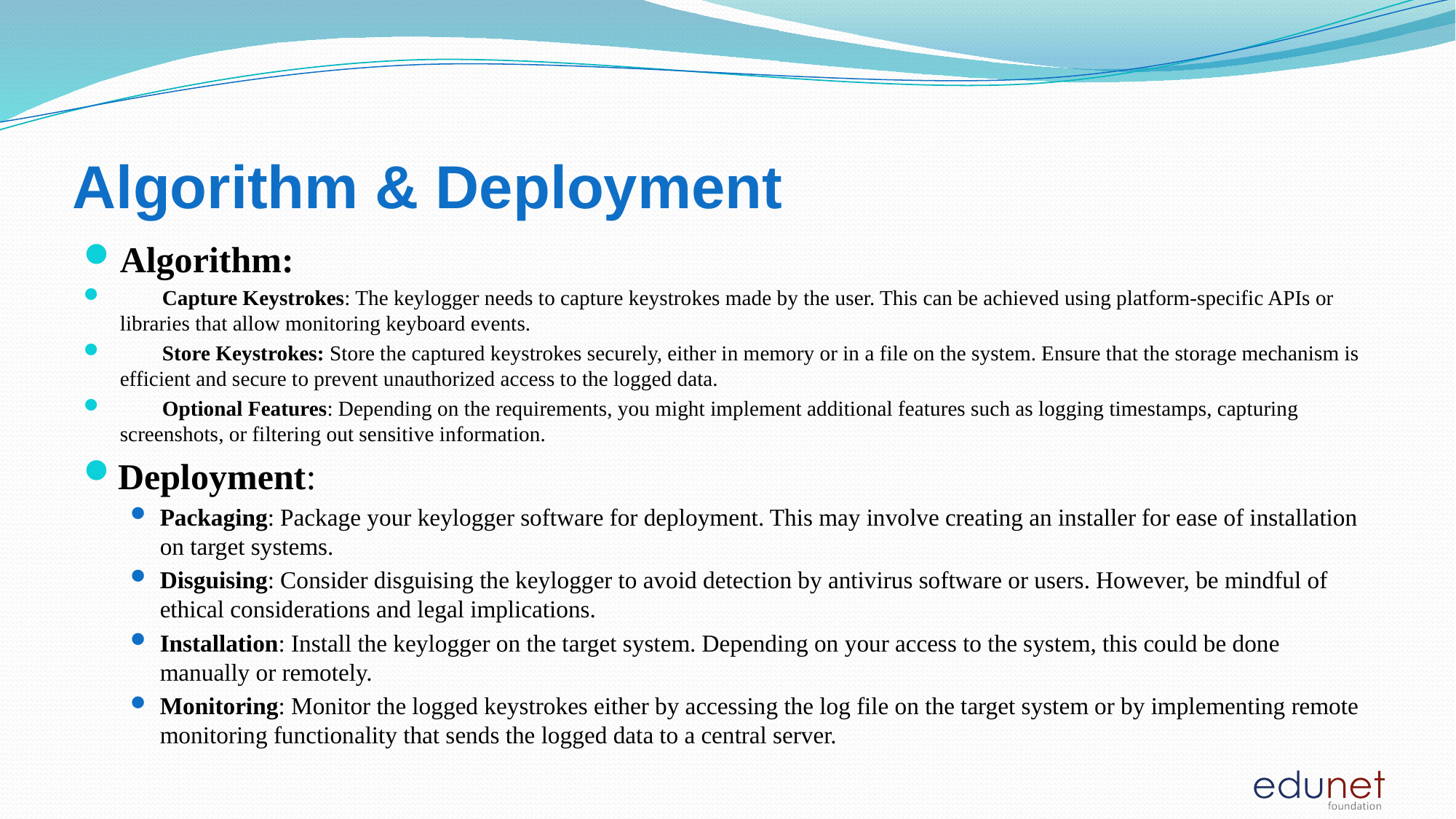

# Algorithm & Deployment
Algorithm:
        Capture Keystrokes: The keylogger needs to capture keystrokes made by the user. This can be achieved using platform-specific APIs or libraries that allow monitoring keyboard events.
        Store Keystrokes: Store the captured keystrokes securely, either in memory or in a file on the system. Ensure that the storage mechanism is efficient and secure to prevent unauthorized access to the logged data.
        Optional Features: Depending on the requirements, you might implement additional features such as logging timestamps, capturing screenshots, or filtering out sensitive information.
Deployment:
Packaging: Package your keylogger software for deployment. This may involve creating an installer for ease of installation on target systems.
Disguising: Consider disguising the keylogger to avoid detection by antivirus software or users. However, be mindful of ethical considerations and legal implications.
Installation: Install the keylogger on the target system. Depending on your access to the system, this could be done manually or remotely.
Monitoring: Monitor the logged keystrokes either by accessing the log file on the target system or by implementing remote monitoring functionality that sends the logged data to a central server.